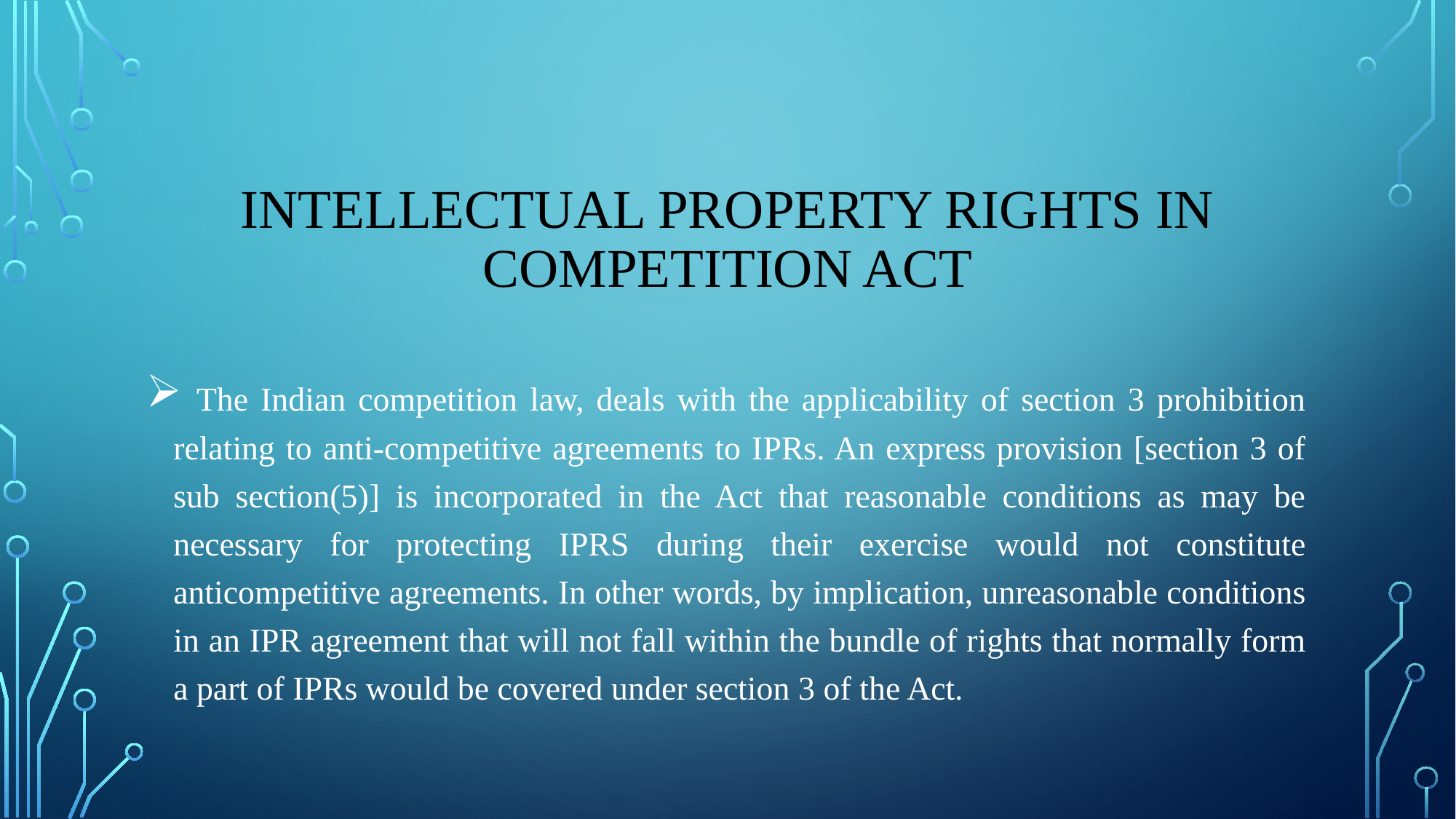

# INTELLECTUAL PROPERTY RIGHTS IN COMPETITION ACT
 The Indian competition law, deals with the applicability of section 3 prohibition relating to anti-competitive agreements to IPRs. An express provision [section 3 of sub section(5)] is incorporated in the Act that reasonable conditions as may be necessary for protecting IPRS during their exercise would not constitute anticompetitive agreements. In other words, by implication, unreasonable conditions in an IPR agreement that will not fall within the bundle of rights that normally form a part of IPRs would be covered under section 3 of the Act.